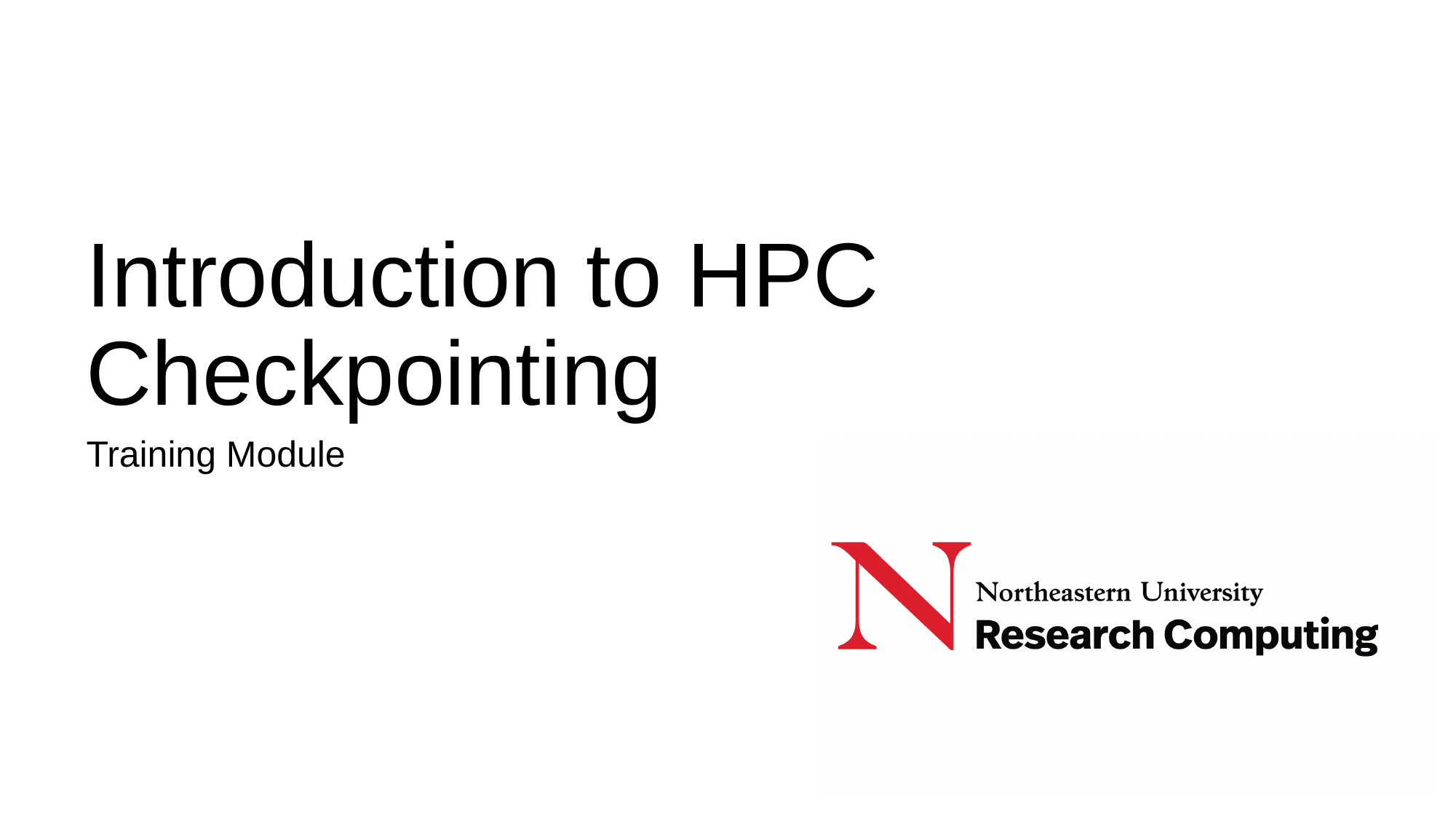

# Introduction to HPC Checkpointing
Training Module